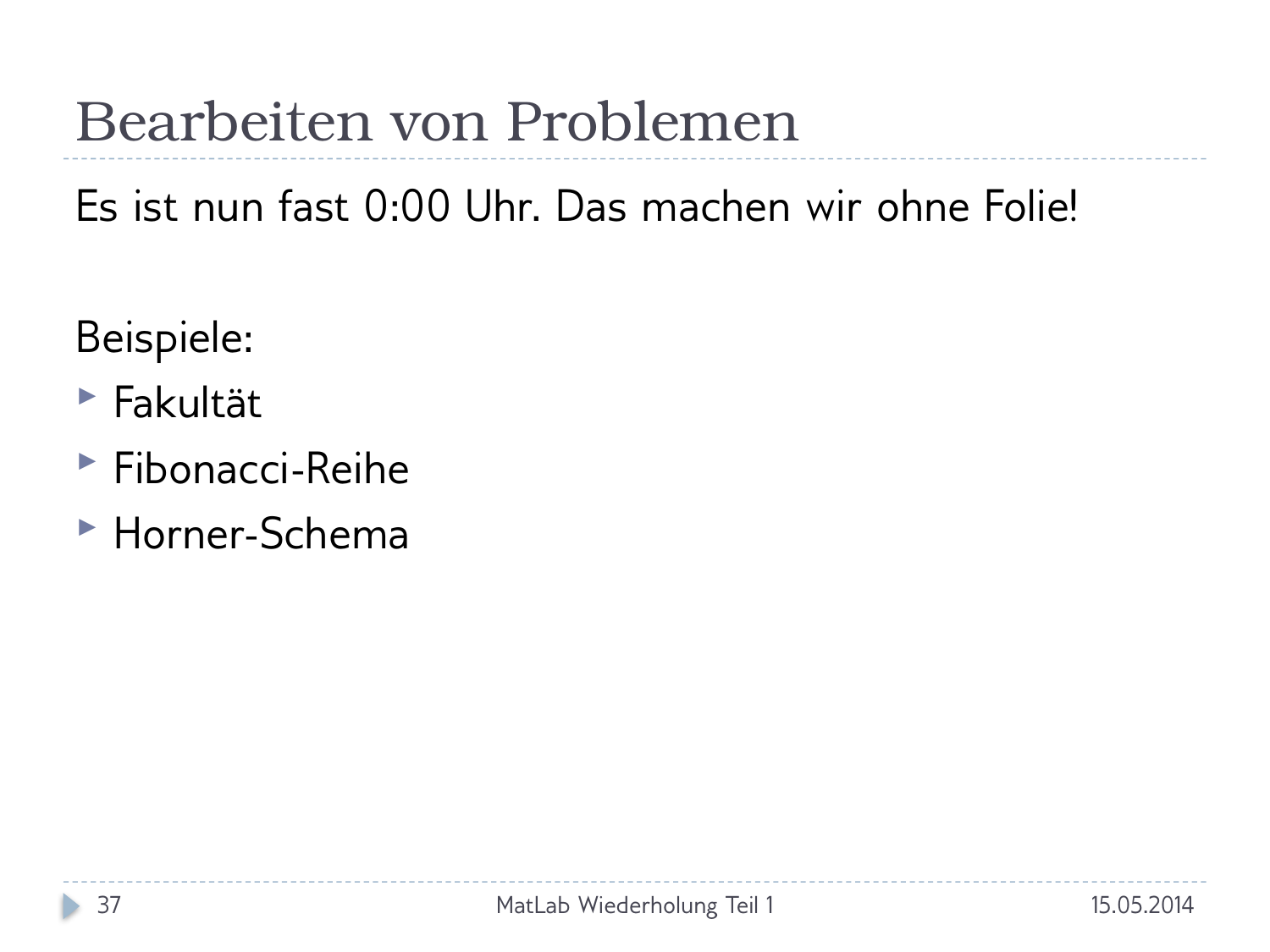

# Bearbeiten von Problemen
Es ist nun fast 0:00 Uhr. Das machen wir ohne Folie!

Beispiele:
Fakultät
Fibonacci-Reihe
Horner-Schema
37
MatLab Wiederholung Teil 1
15.05.2014